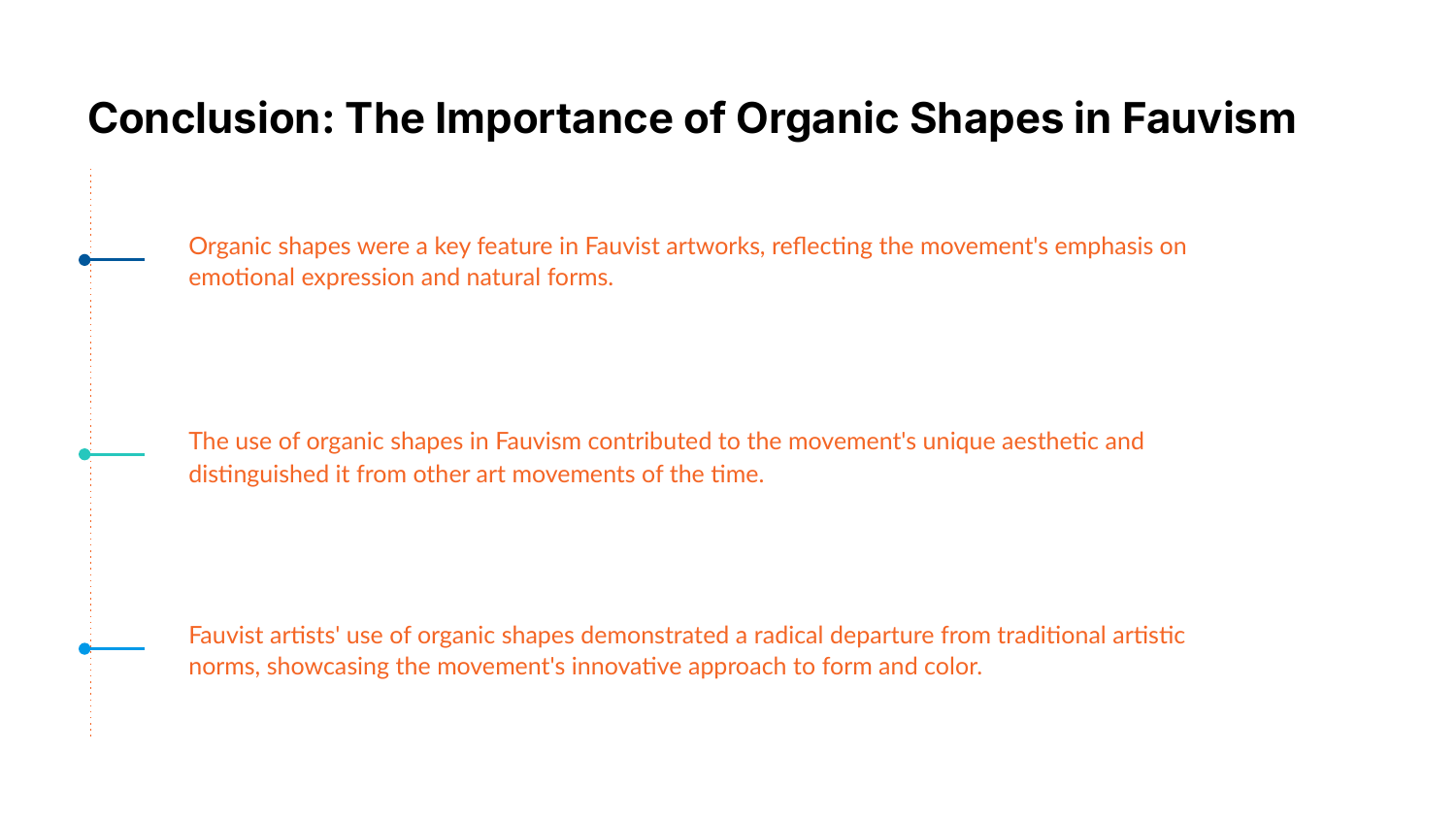

# Conclusion: The Importance of Organic Shapes in Fauvism
Organic shapes were a key feature in Fauvist artworks, reflecting the movement's emphasis on emotional expression and natural forms.
The use of organic shapes in Fauvism contributed to the movement's unique aesthetic and distinguished it from other art movements of the time.
Fauvist artists' use of organic shapes demonstrated a radical departure from traditional artistic norms, showcasing the movement's innovative approach to form and color.